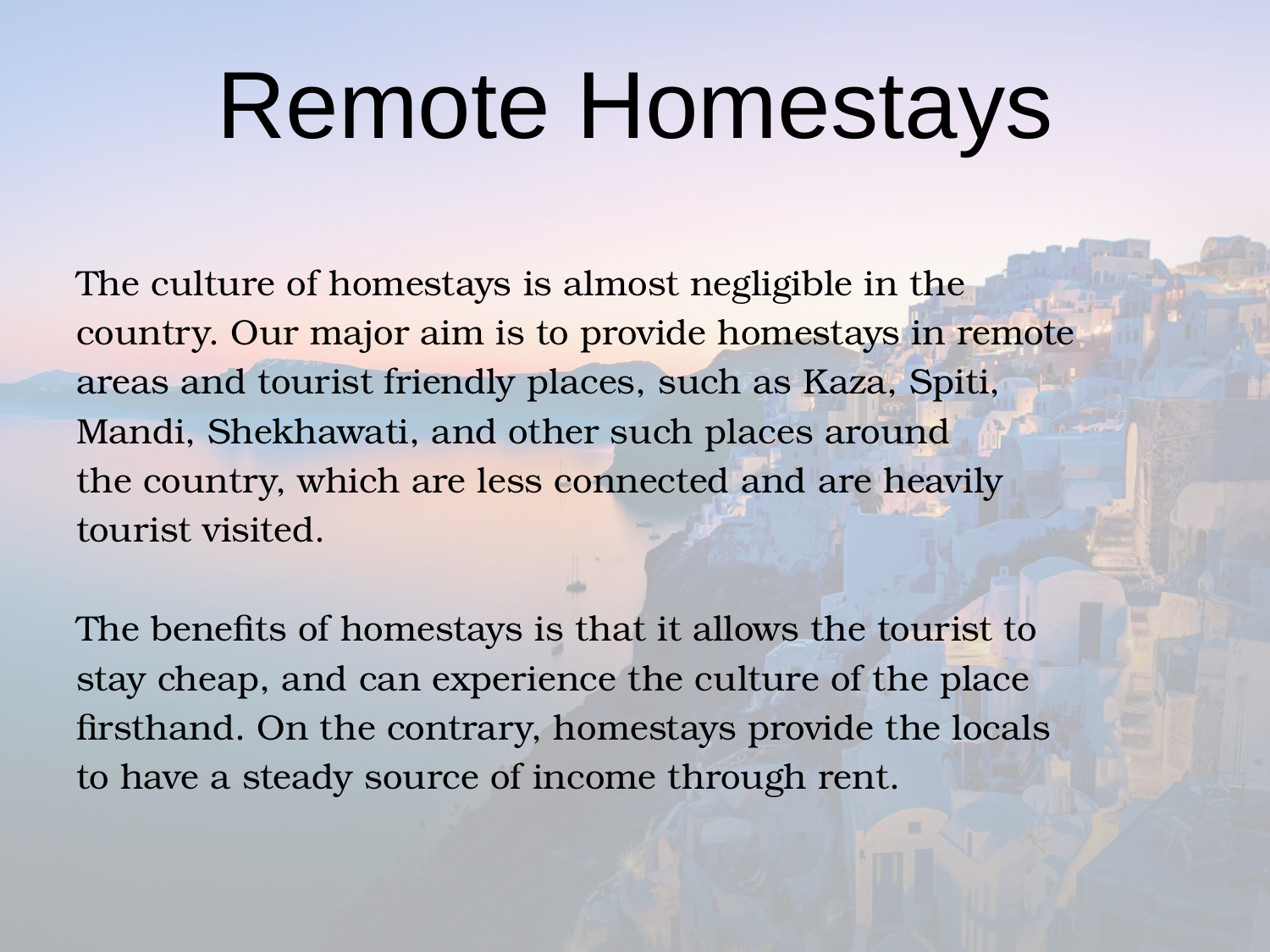

# Remote Homestays
The culture of homestays is almost negligible in the
country. Our major aim is to provide homestays in remote
areas and tourist friendly places, such as Kaza, Spiti,
Mandi, Shekhawati, and other such places around
the country, which are less connected and are heavily
tourist visited.

The benefits of homestays is that it allows the tourist to
stay cheap, and can experience the culture of the place
firsthand. On the contrary, homestays provide the locals
to have a steady source of income through rent.